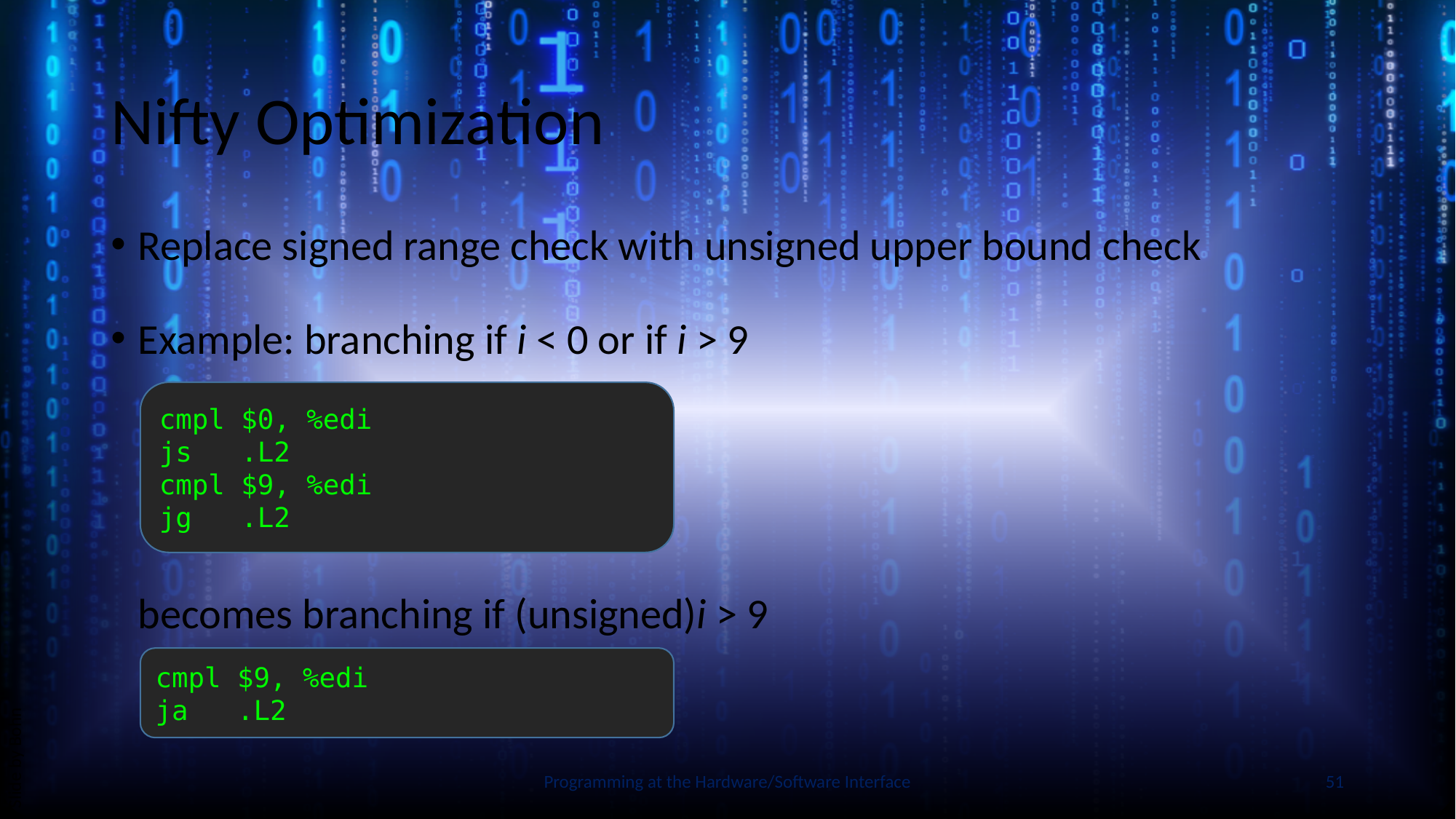

# Nifty Optimization
Replace signed range check with unsigned upper bound check
Example: branching if i < 0 or if i > 9
becomes branching if (unsigned)i > 9

cmpl $0, %edi
js   .L2
cmpl $9, %edi
jg   .L2
Slide by Bohn
cmpl $9, %edi
ja   .L2
Programming at the Hardware/Software Interface
51